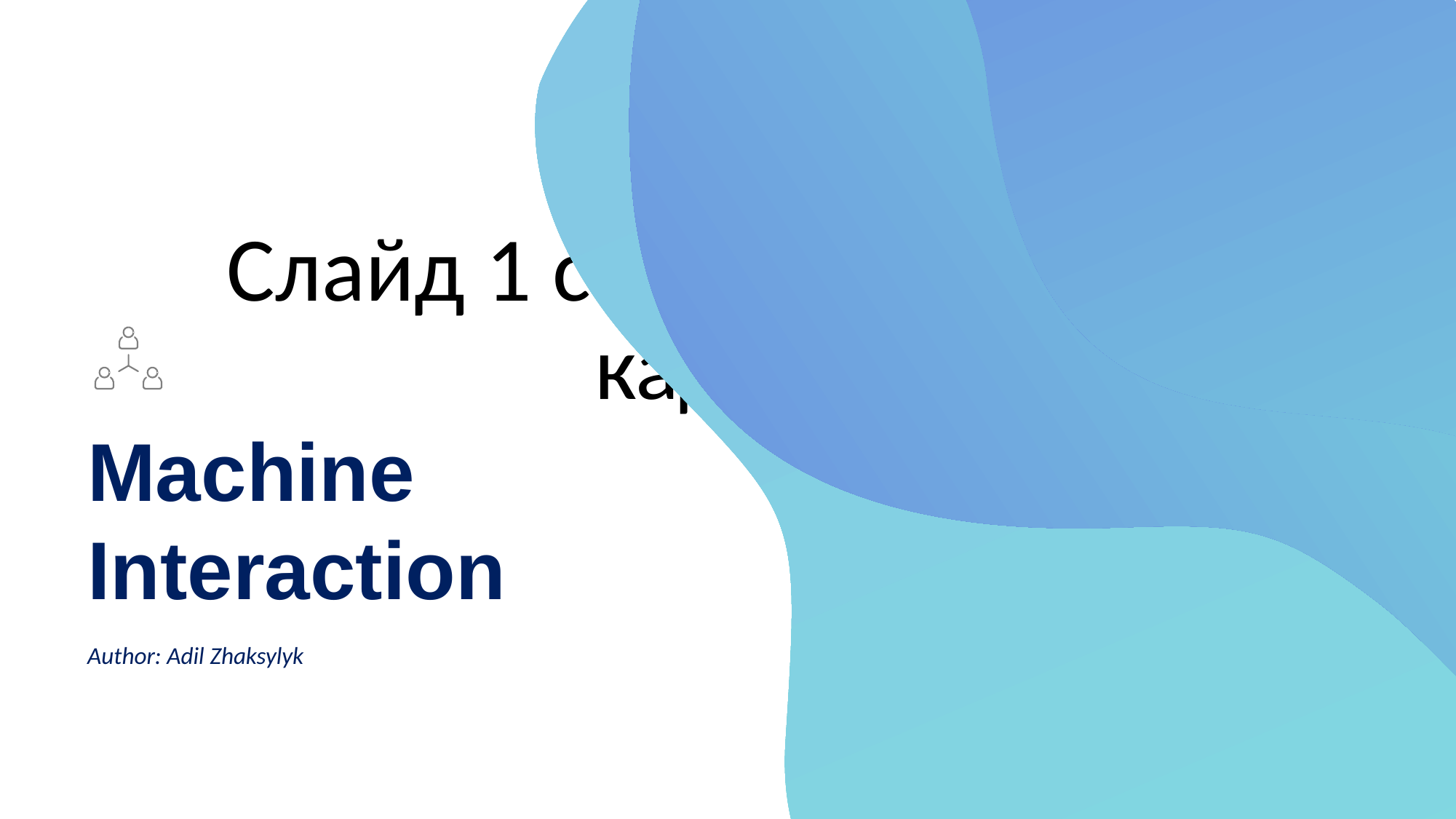

# Слайд 1 с информацией о кадрах

Machine Interaction
Author: Adil Zhaksylyk